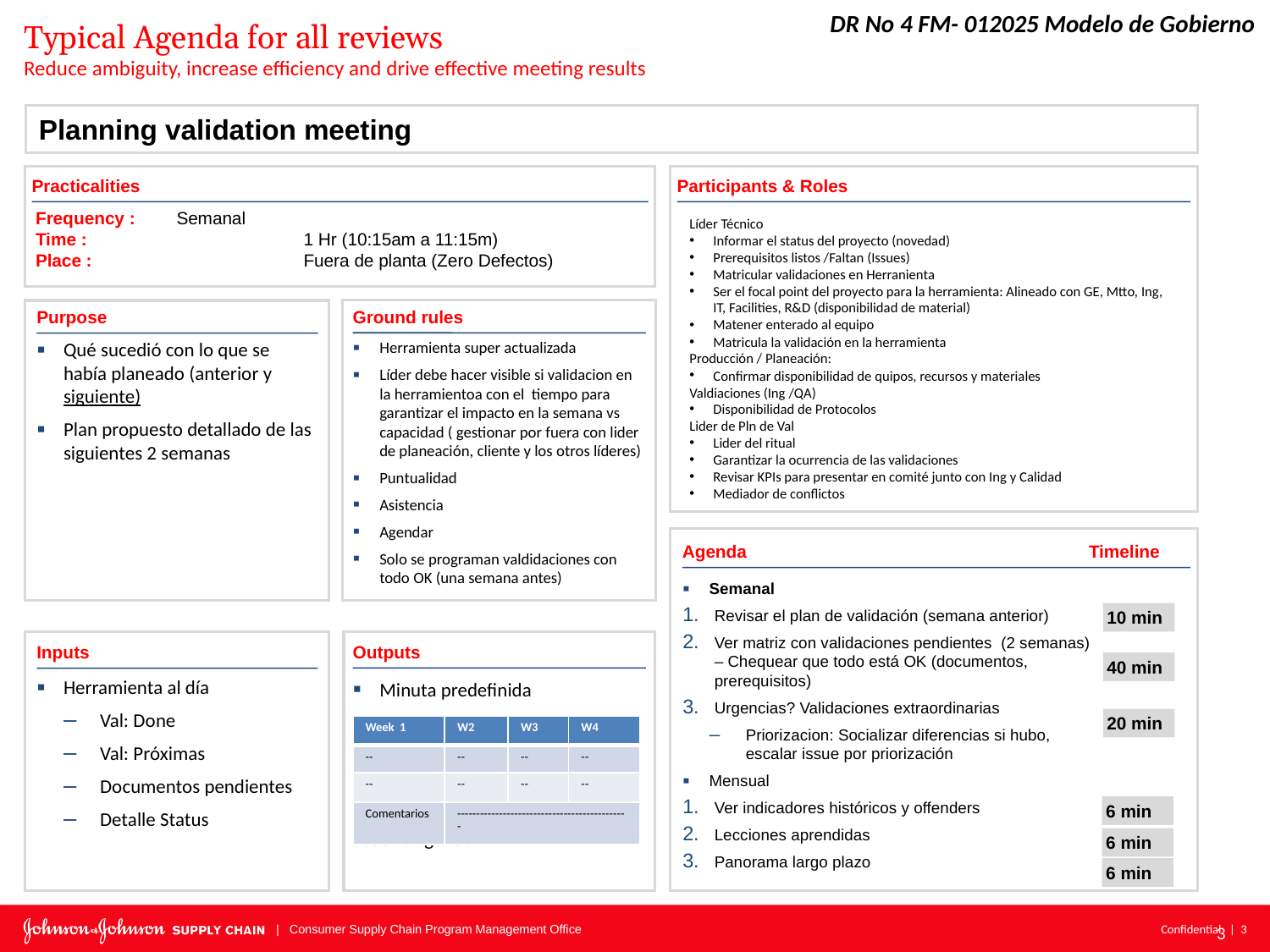

DR No 4 FM- 012025 Modelo de Gobierno
Typical Agenda for all reviews
Reduce ambiguity, increase efficiency and drive effective meeting results
Planning validation meeting

Participants & Roles
Practicalities

Frequency : 	Semanal
Time :		1 Hr (10:15am a 11:15m)
Place :		Fuera de planta (Zero Defectos)
Líder Técnico
Informar el status del proyecto (novedad)
Prerequisitos listos /Faltan (Issues)
Matricular validaciones en Herranienta
Ser el focal point del proyecto para la herramienta: Alineado con GE, Mtto, Ing, IT, Facilities, R&D (disponibilidad de material)
Matener enterado al equipo
Matricula la validación en la herramienta
Producción / Planeación:
Confirmar disponibilidad de quipos, recursos y materiales
Valdiaciones (Ing /QA)
Disponibilidad de Protocolos
Lider de Pln de Val
Lider del ritual
Garantizar la ocurrencia de las validaciones
Revisar KPIs para presentar en comité junto con Ing y Calidad
Mediador de conflictos

Purpose
Ground rules

Qué sucedió con lo que se había planeado (anterior y siguiente)
Plan propuesto detallado de las siguientes 2 semanas

Herramienta super actualizada
Líder debe hacer visible si validacion en la herramientoa con el  tiempo para garantizar el impacto en la semana vs capacidad ( gestionar por fuera con lider de planeación, cliente y los otros líderes)
Puntualidad
Asistencia
Agendar
Solo se programan valdidaciones con todo OK (una semana antes)

Agenda
Timeline

Semanal
Revisar el plan de validación (semana anterior)
Ver matriz con validaciones pendientes  (2 semanas) – Chequear que todo está OK (documentos, prerequisitos)
Urgencias? Validaciones extraordinarias
Priorizacion: Socializar diferencias si hubo, escalar issue por priorización
Mensual
Ver indicadores históricos y offenders
Lecciones aprendidas
Panorama largo plazo
10 min

Inputs
Outputs
40 min

Herramienta al día
Val: Done
Val: Próximas
Documentos pendientes
Detalle Status
Minuta predefinida

Todo lo agenda
20 min
| Week 1 | W2 | W3 | W4 |
| --- | --- | --- | --- |
| -- | -- | -- | -- |
| -- | -- | -- | -- |
| Comentarios | --------------------------------------------- |  |  |
6 min
6 min
6 min
3